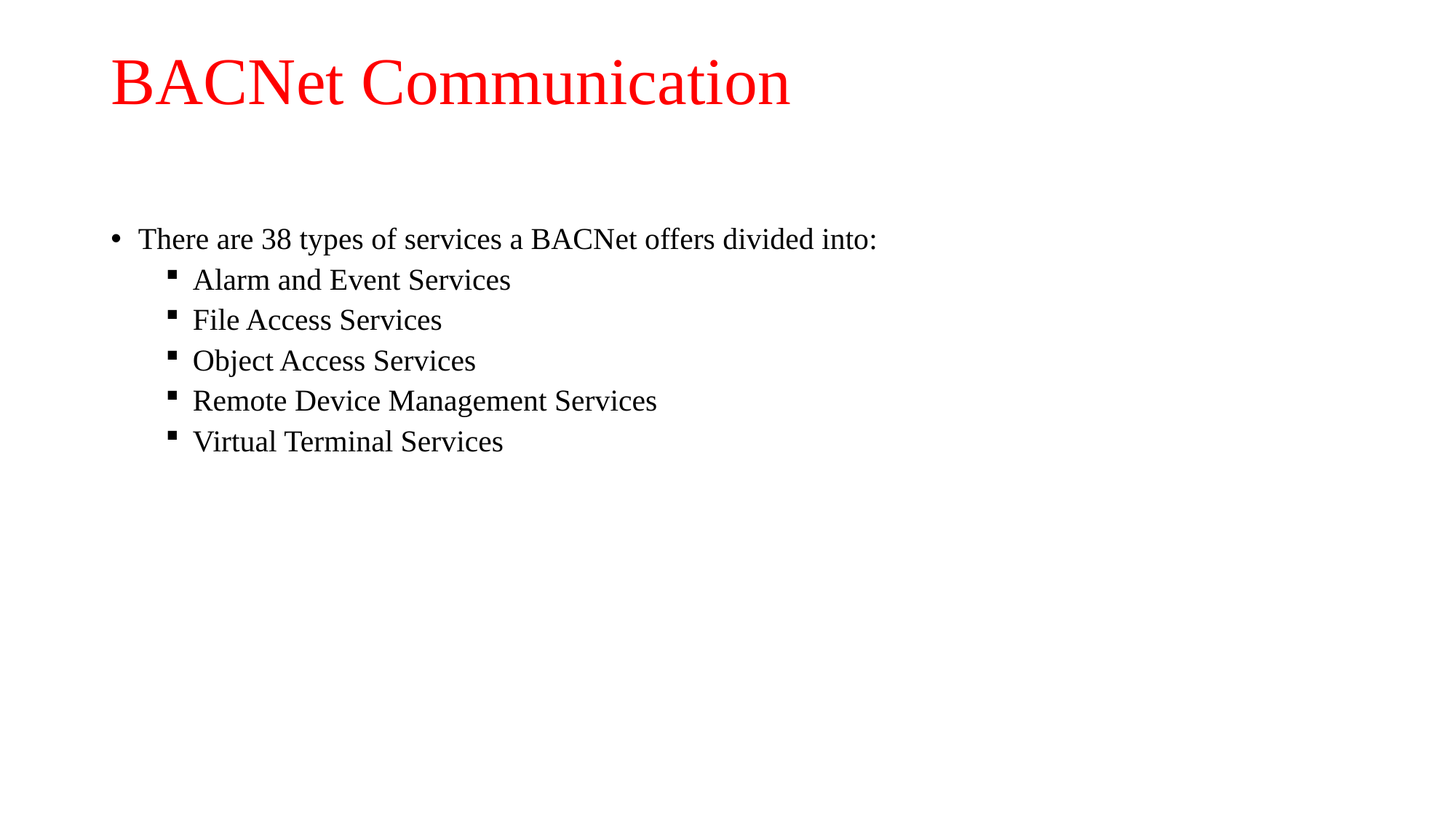

# BACNet Communication
There are 38 types of services a BACNet offers divided into:
Alarm and Event Services
File Access Services
Object Access Services
Remote Device Management Services
Virtual Terminal Services